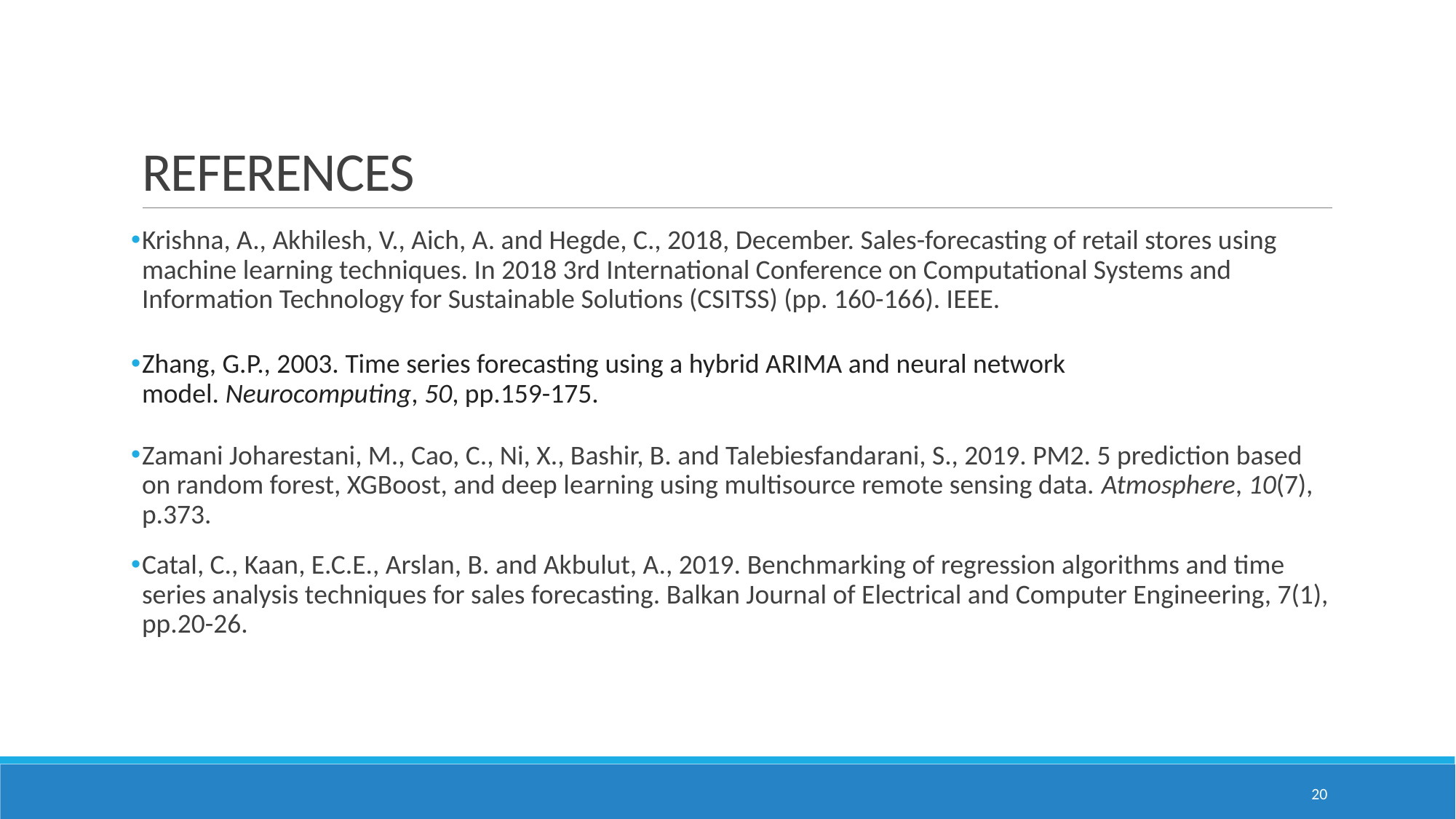

# REFERENCES
Krishna, A., Akhilesh, V., Aich, A. and Hegde, C., 2018, December. Sales-forecasting of retail stores using machine learning techniques. In 2018 3rd International Conference on Computational Systems and Information Technology for Sustainable Solutions (CSITSS) (pp. 160-166). IEEE.

Zhang, G.P., 2003. Time series forecasting using a hybrid ARIMA and neural network model. Neurocomputing, 50, pp.159-175.

Zamani Joharestani, M., Cao, C., Ni, X., Bashir, B. and Talebiesfandarani, S., 2019. PM2. 5 prediction based on random forest, XGBoost, and deep learning using multisource remote sensing data. Atmosphere, 10(7), p.373.
Catal, C., Kaan, E.C.E., Arslan, B. and Akbulut, A., 2019. Benchmarking of regression algorithms and time series analysis techniques for sales forecasting. Balkan Journal of Electrical and Computer Engineering, 7(1), pp.20-26.
20